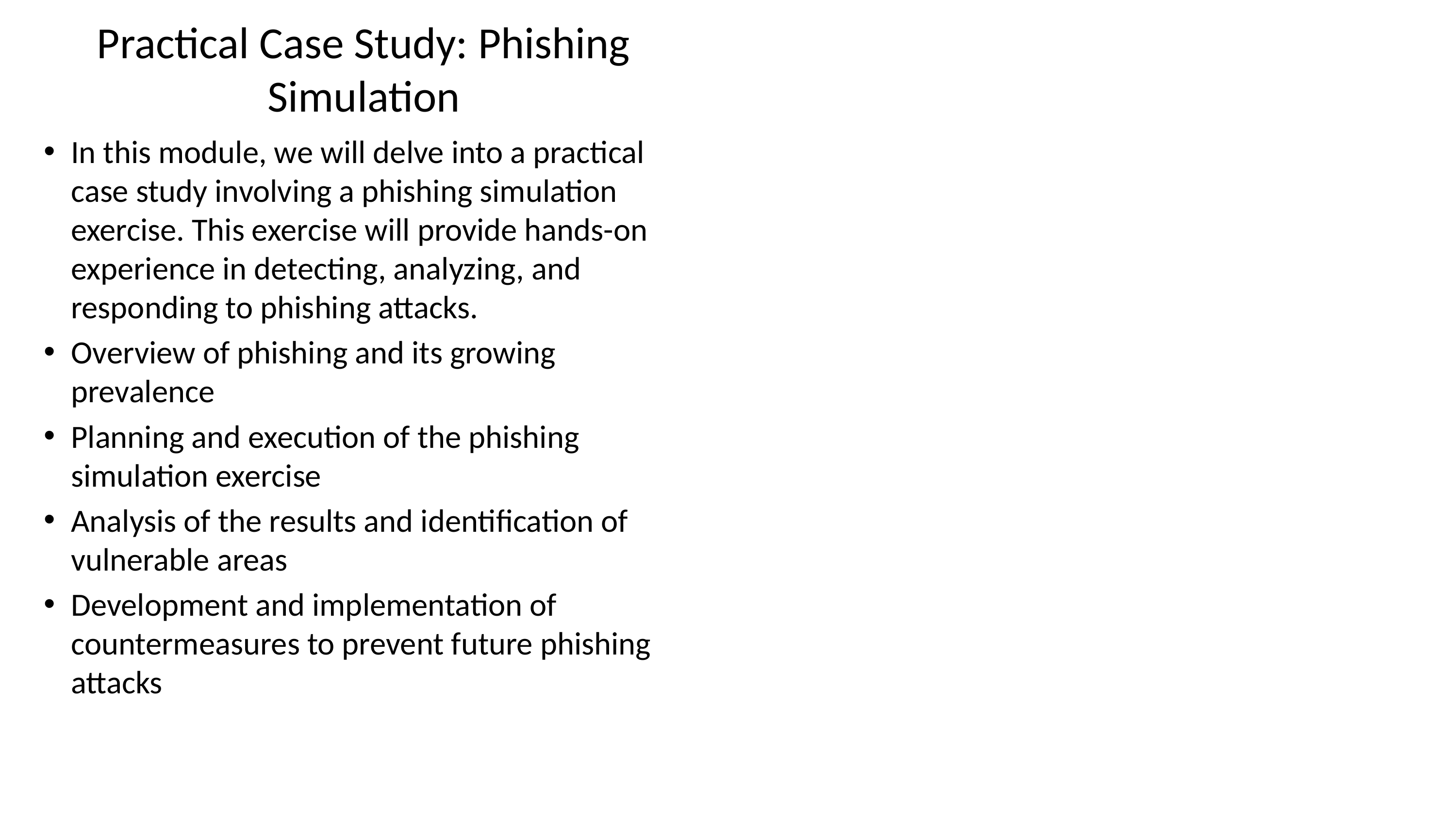

# Practical Case Study: Phishing Simulation
In this module, we will delve into a practical case study involving a phishing simulation exercise. This exercise will provide hands-on experience in detecting, analyzing, and responding to phishing attacks.
Overview of phishing and its growing prevalence
Planning and execution of the phishing simulation exercise
Analysis of the results and identification of vulnerable areas
Development and implementation of countermeasures to prevent future phishing attacks